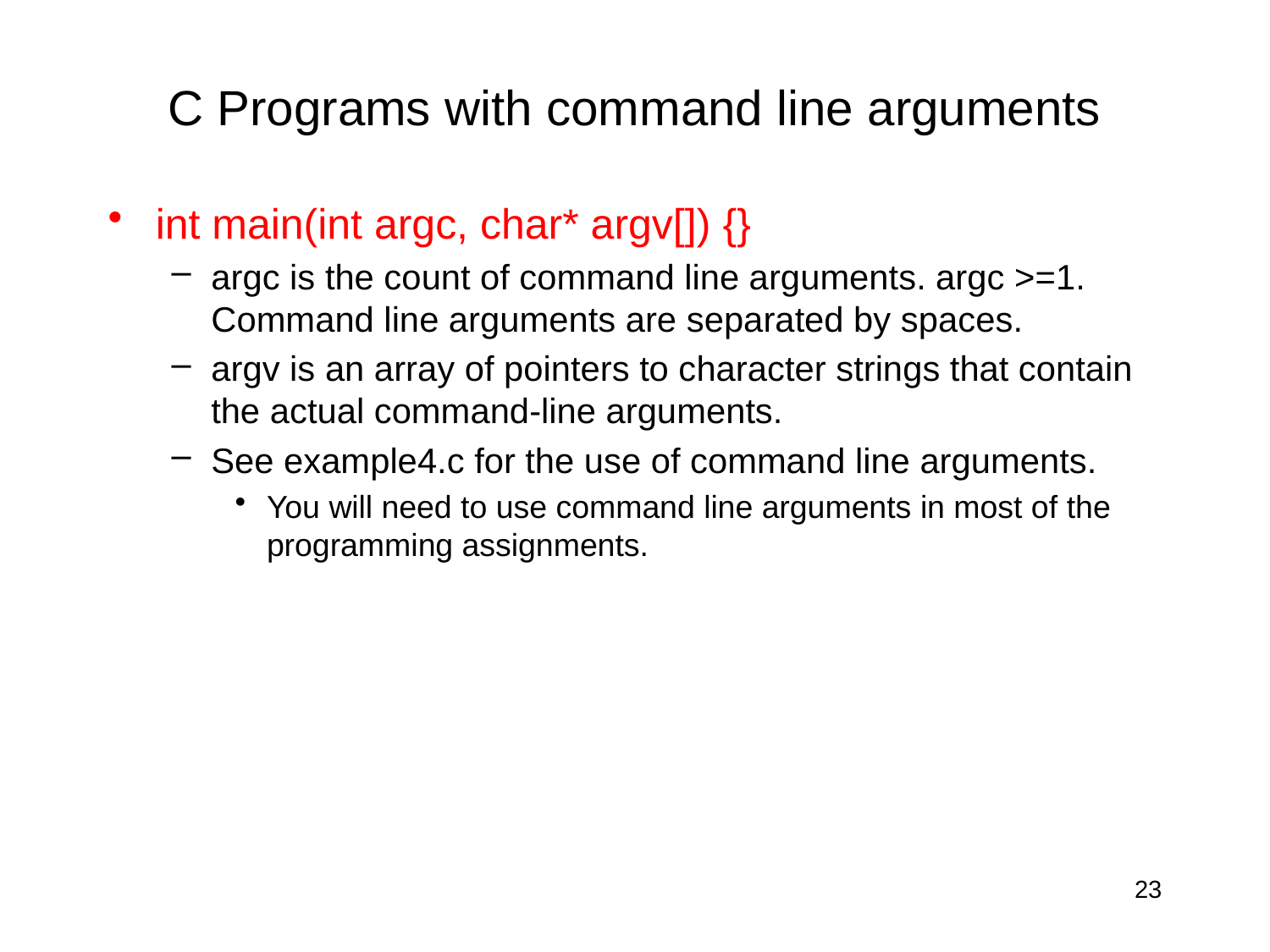

# C Programs with command line arguments
int main(int argc, char* argv[]) {}
argc is the count of command line arguments. argc >=1. Command line arguments are separated by spaces.
argv is an array of pointers to character strings that contain the actual command-line arguments.
See example4.c for the use of command line arguments.
You will need to use command line arguments in most of the programming assignments.

23